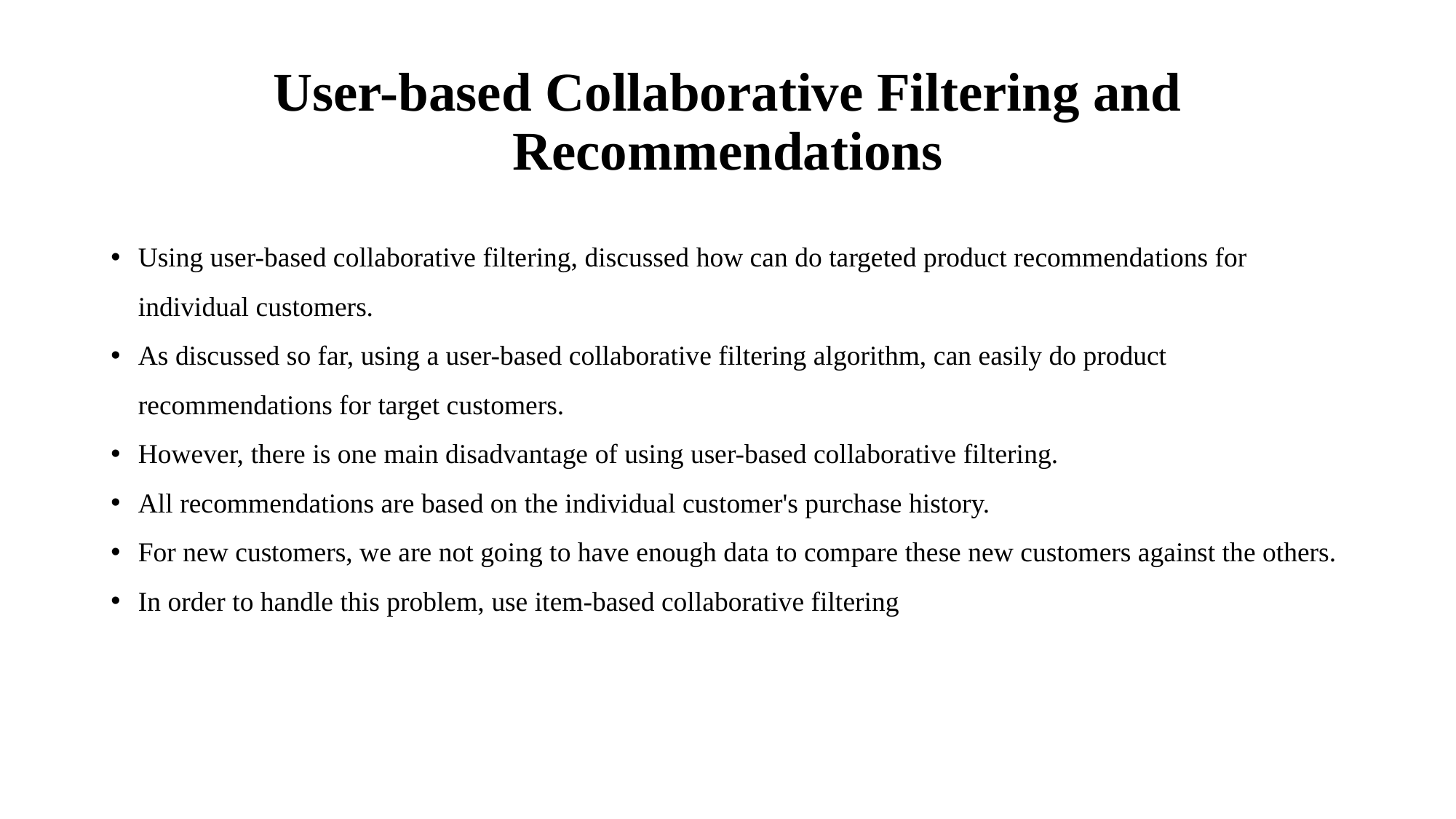

# User-based Collaborative Filtering and Recommendations
Using user-based collaborative filtering, discussed how can do targeted product recommendations for individual customers.
As discussed so far, using a user-based collaborative filtering algorithm, can easily do product recommendations for target customers.
However, there is one main disadvantage of using user-based collaborative filtering.
All recommendations are based on the individual customer's purchase history.
For new customers, we are not going to have enough data to compare these new customers against the others.
In order to handle this problem, use item-based collaborative filtering